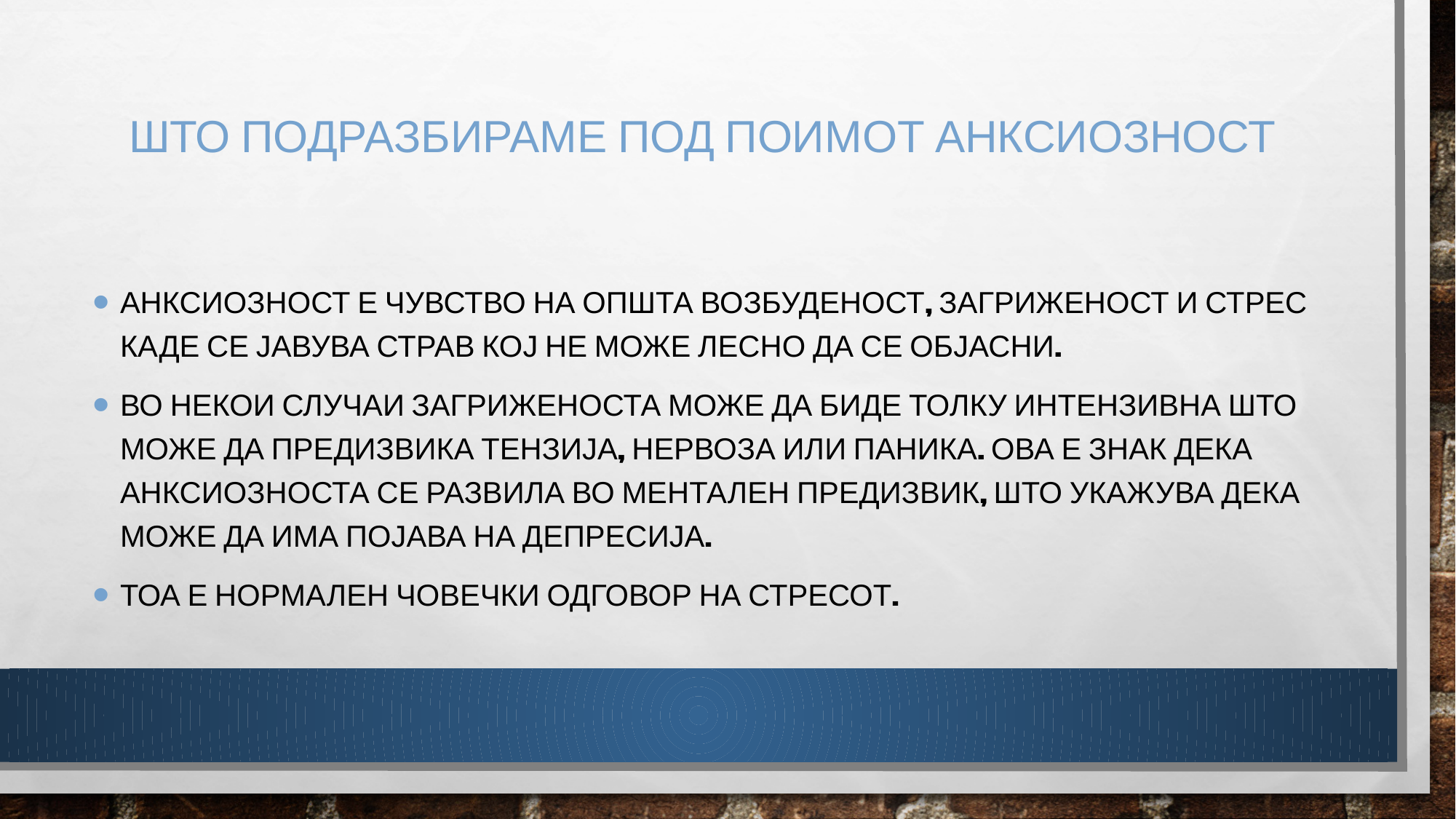

# Што подразбираме под поимот анксиозност
АнКСИОЗНОСТ Е ЧУВСТВО НА ОПШТА ВОЗБУДЕНОСТ, ЗАГРИЖЕНОСТ И СТРЕС КАДЕ СЕ ЈАВУВА СТРАВ КОЈ НЕ МОЖЕ ЛЕСНО ДА СЕ ОБЈАСНИ.
ВО НЕКОИ СЛУЧАИ ЗАГРИЖЕНОСТА МОЖЕ ДА БИДЕ ТОЛКУ ИНТЕНЗИВНА ШТО МОЖЕ ДА ПРЕДИЗВИКА ТЕНЗИЈА, НЕРВОЗА ИЛИ ПАНИКА. ОВА Е ЗНАК ДЕКА АНКСИОЗНОСТА СЕ РАЗВИЛА ВО МЕНТАЛЕН ПРЕДИЗВИК, ШТО УКАЖУВА ДЕКА МОЖЕ ДА ИМА ПОЈАВА НА ДЕПРЕСИЈА.
ТОА Е НОРМАЛЕН ЧОВЕЧКИ ОДГОВОР НА СТРЕСОТ.